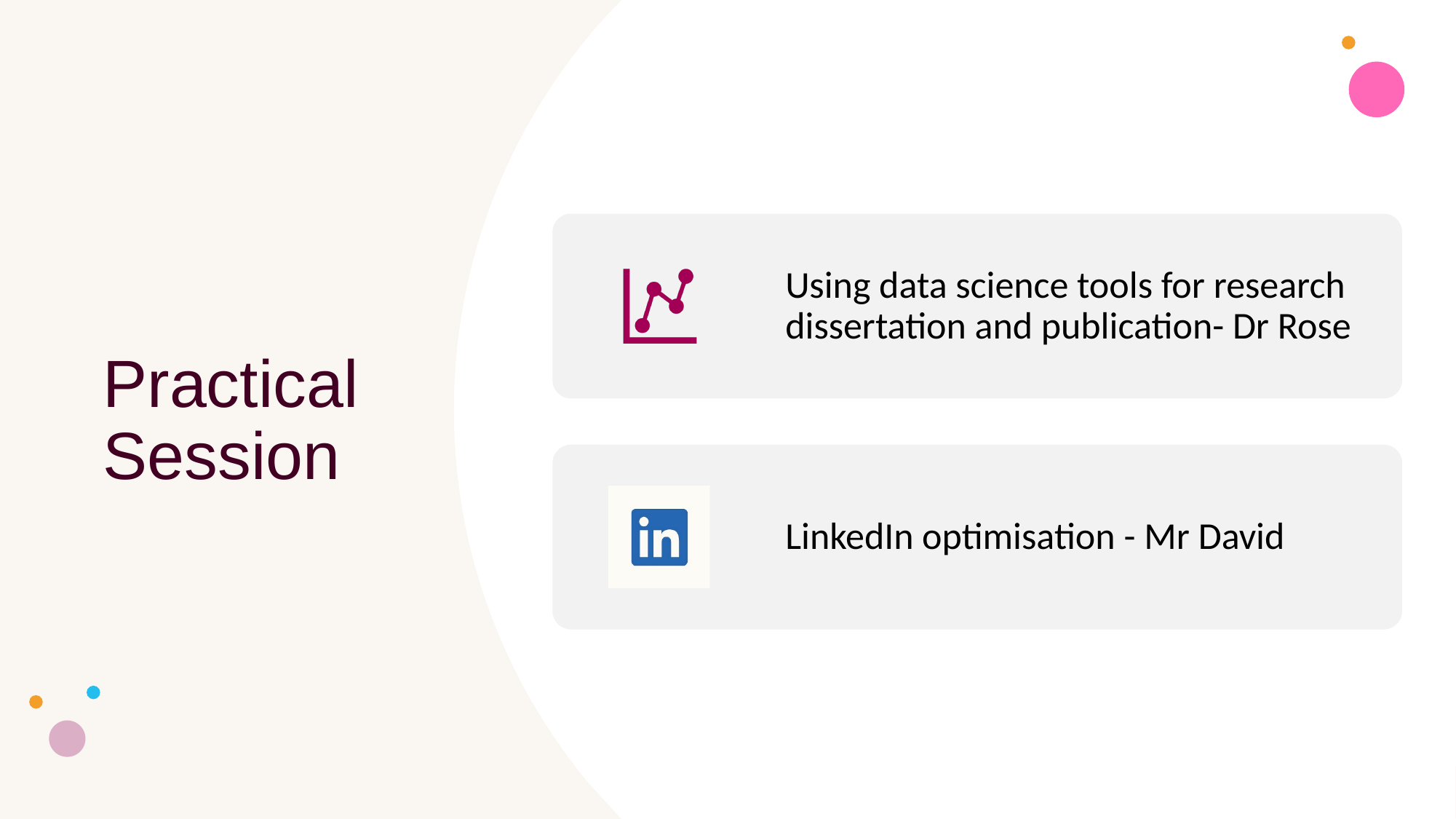

Practical Session
Using data science tools for research dissertation and publication- Dr Rose
LinkedIn optimisation - Mr David